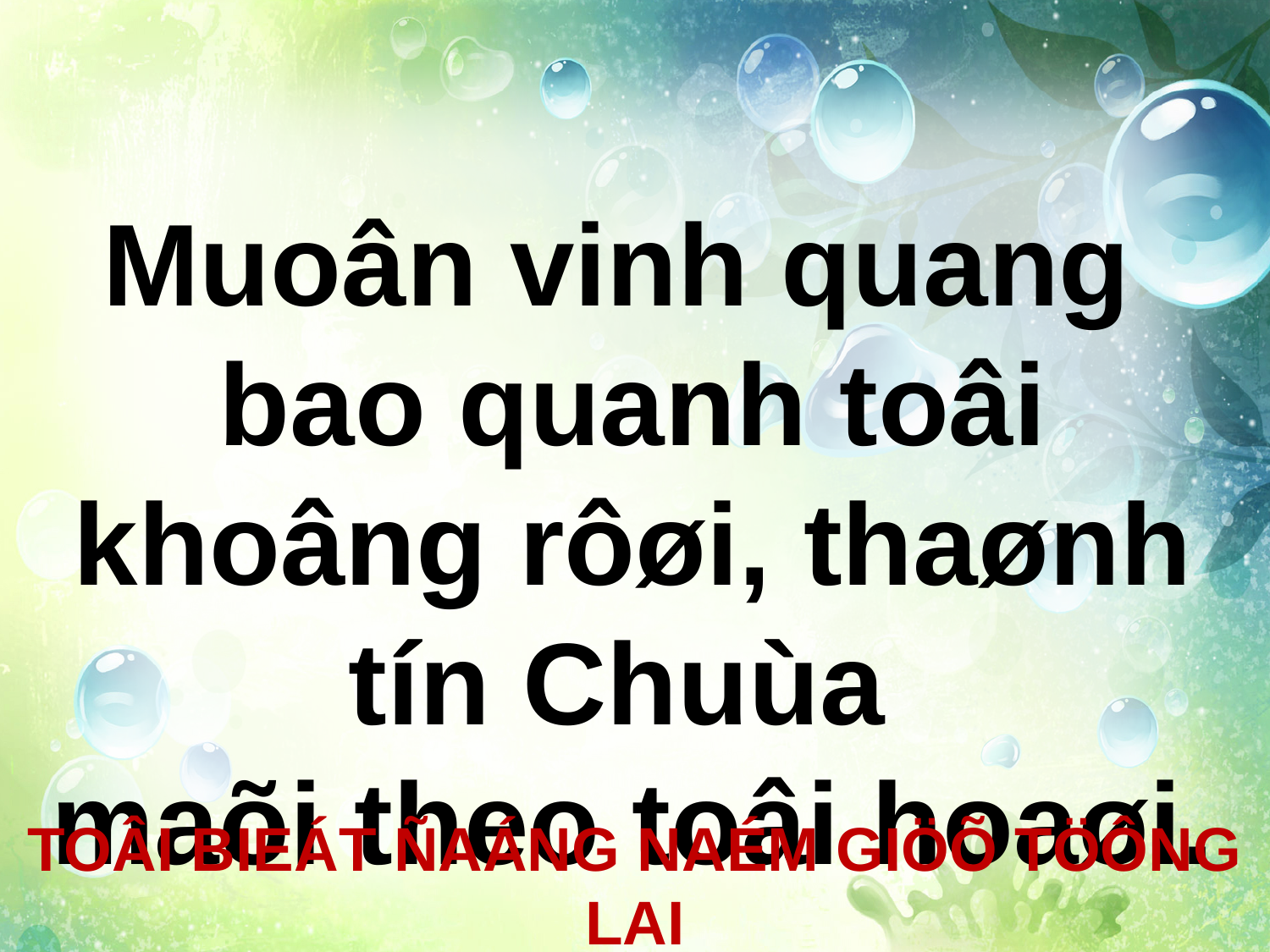

Muoân vinh quang
bao quanh toâi khoâng rôøi, thaønh tín Chuùa
maõi theo toâi hoaøi.
TOÂI BIEÁT ÑAÁNG NAÉM GIÖÕ TÖÔNG LAI